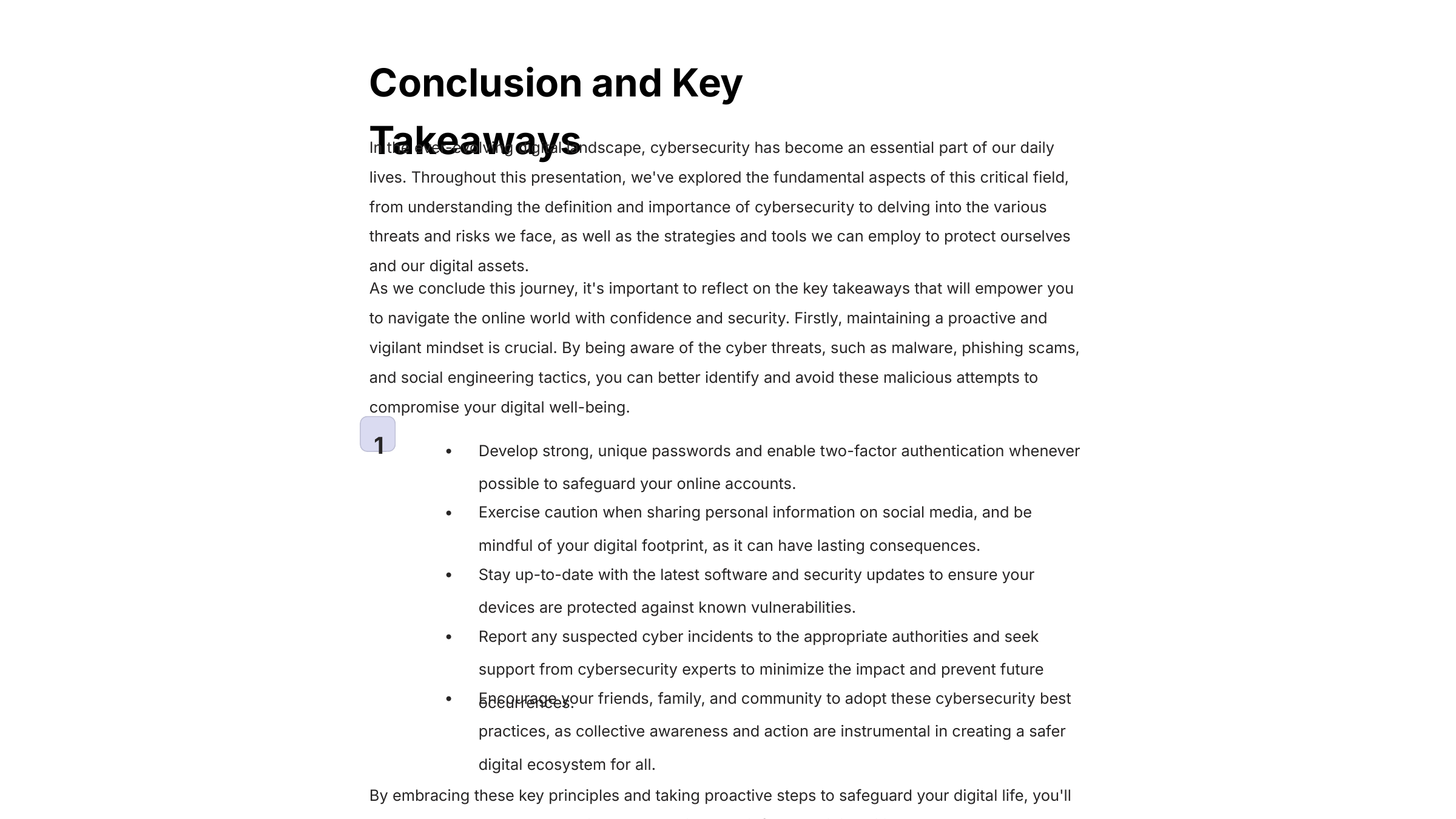

Conclusion and Key Takeaways
In the ever-evolving digital landscape, cybersecurity has become an essential part of our daily lives. Throughout this presentation, we've explored the fundamental aspects of this critical field, from understanding the definition and importance of cybersecurity to delving into the various threats and risks we face, as well as the strategies and tools we can employ to protect ourselves and our digital assets.
As we conclude this journey, it's important to reflect on the key takeaways that will empower you to navigate the online world with confidence and security. Firstly, maintaining a proactive and vigilant mindset is crucial. By being aware of the cyber threats, such as malware, phishing scams, and social engineering tactics, you can better identify and avoid these malicious attempts to compromise your digital well-being.

1
Develop strong, unique passwords and enable two-factor authentication whenever possible to safeguard your online accounts.
Exercise caution when sharing personal information on social media, and be mindful of your digital footprint, as it can have lasting consequences.
Stay up-to-date with the latest software and security updates to ensure your devices are protected against known vulnerabilities.
Report any suspected cyber incidents to the appropriate authorities and seek support from cybersecurity experts to minimize the impact and prevent future occurrences.
Encourage your friends, family, and community to adopt these cybersecurity best practices, as collective awareness and action are instrumental in creating a safer digital ecosystem for all.
By embracing these key principles and taking proactive steps to safeguard your digital life, you'll be well on your way to becoming a responsible and informed digital citizen. Remember, cybersecurity is a shared responsibility, and by working together, we can create a more secure and resilient online environment for generations to come.